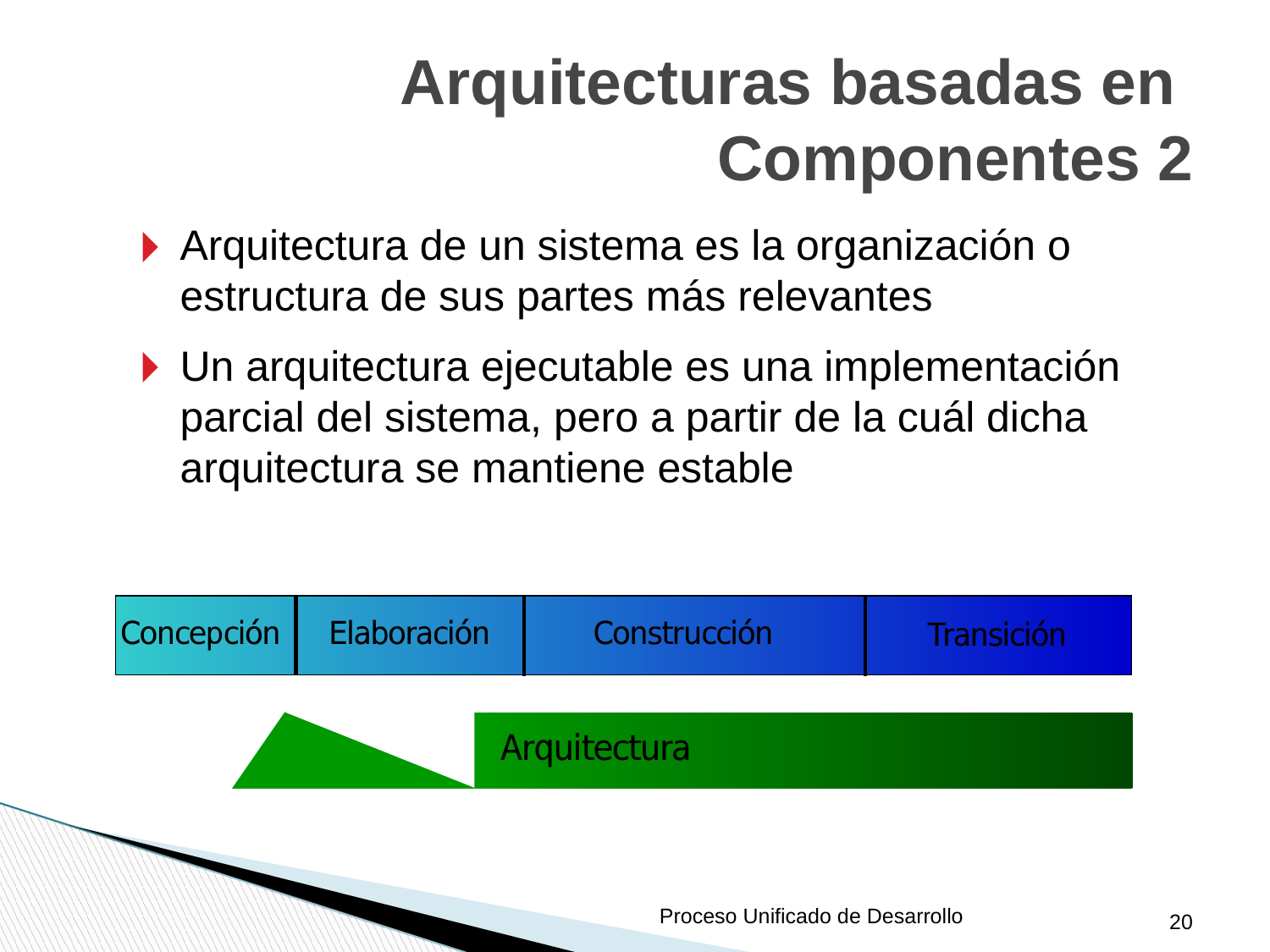

Arquitecturas basadas en
Componentes 2
Arquitectura de un sistema es la organización o estructura de sus partes más relevantes

Un arquitectura ejecutable es una implementación parcial del sistema, pero a partir de la cuál dicha arquitectura se mantiene estable

Concepción
Elaboración
Construcción
Transición

Arquitectura
20
Proceso Unificado de Desarrollo